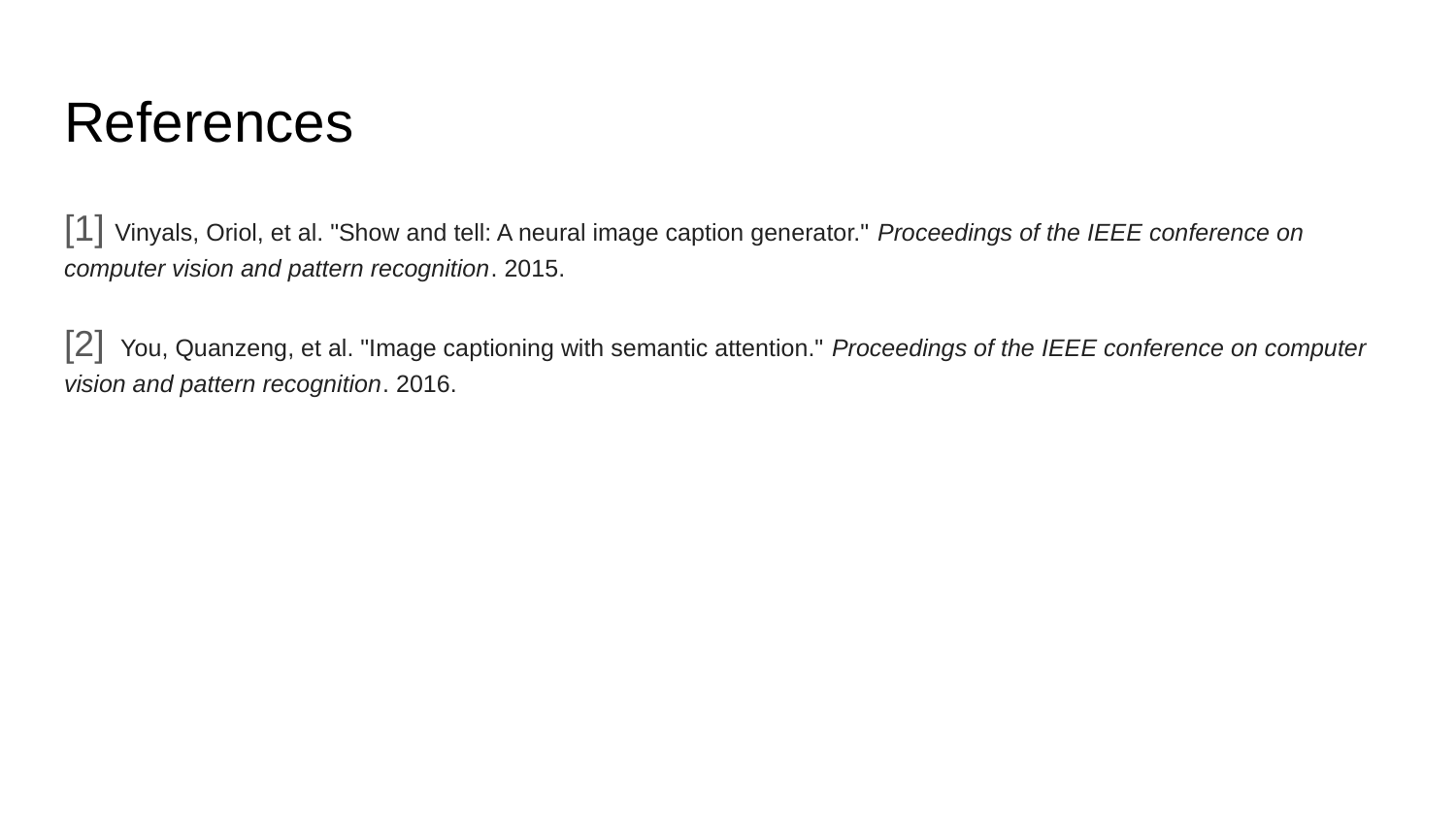

# References
[1] Vinyals, Oriol, et al. "Show and tell: A neural image caption generator." Proceedings of the IEEE conference on computer vision and pattern recognition. 2015.
[2]  You, Quanzeng, et al. "Image captioning with semantic attention." Proceedings of the IEEE conference on computer vision and pattern recognition. 2016.